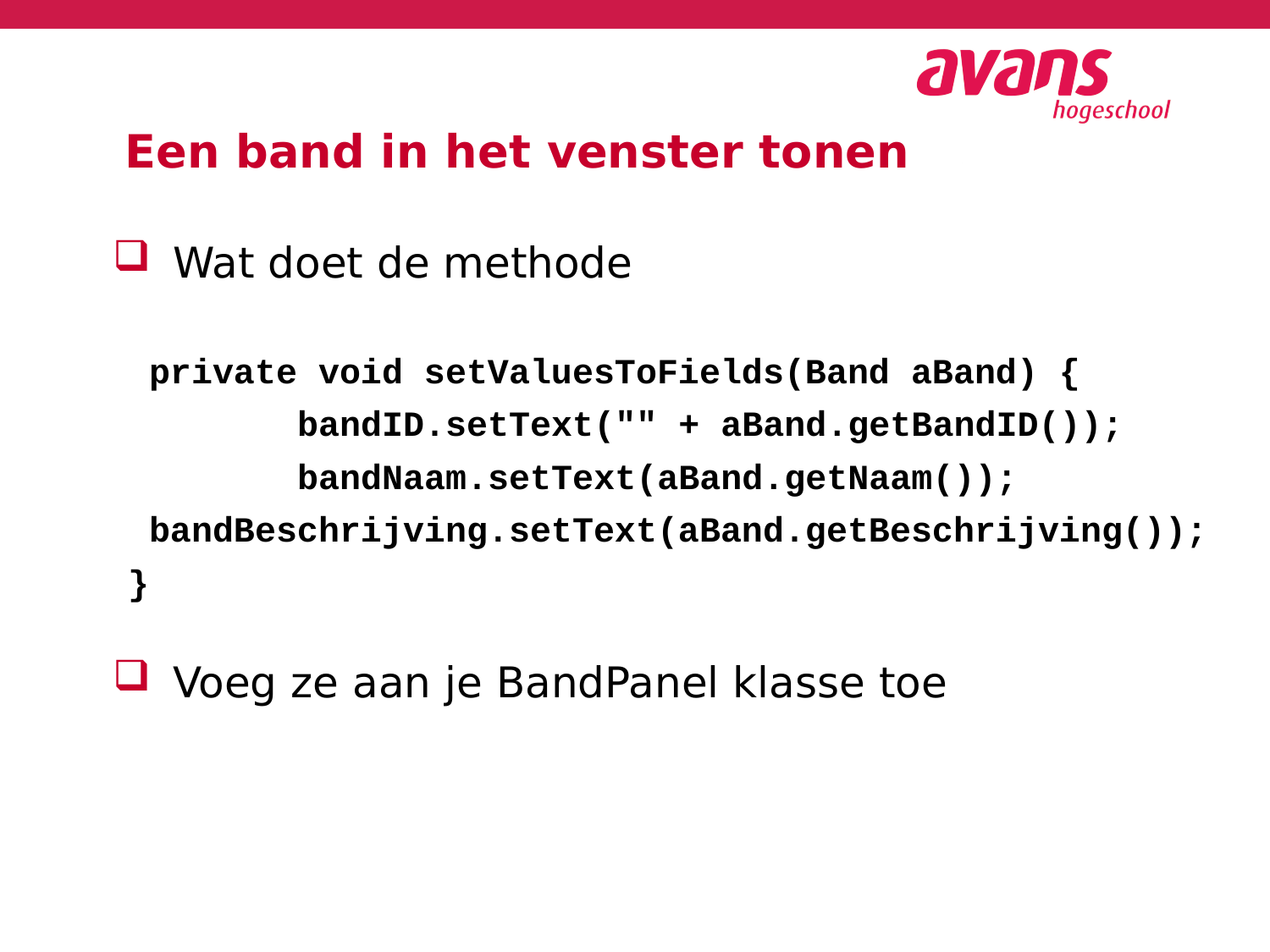

# Een band in het venster tonen
Wat doet de methode
 private void setValuesToFields(Band aBand) {
        bandID.setText("" + aBand.getBandID());
        bandNaam.setText(aBand.getNaam());
 bandBeschrijving.setText(aBand.getBeschrijving());
}
Voeg ze aan je BandPanel klasse toe